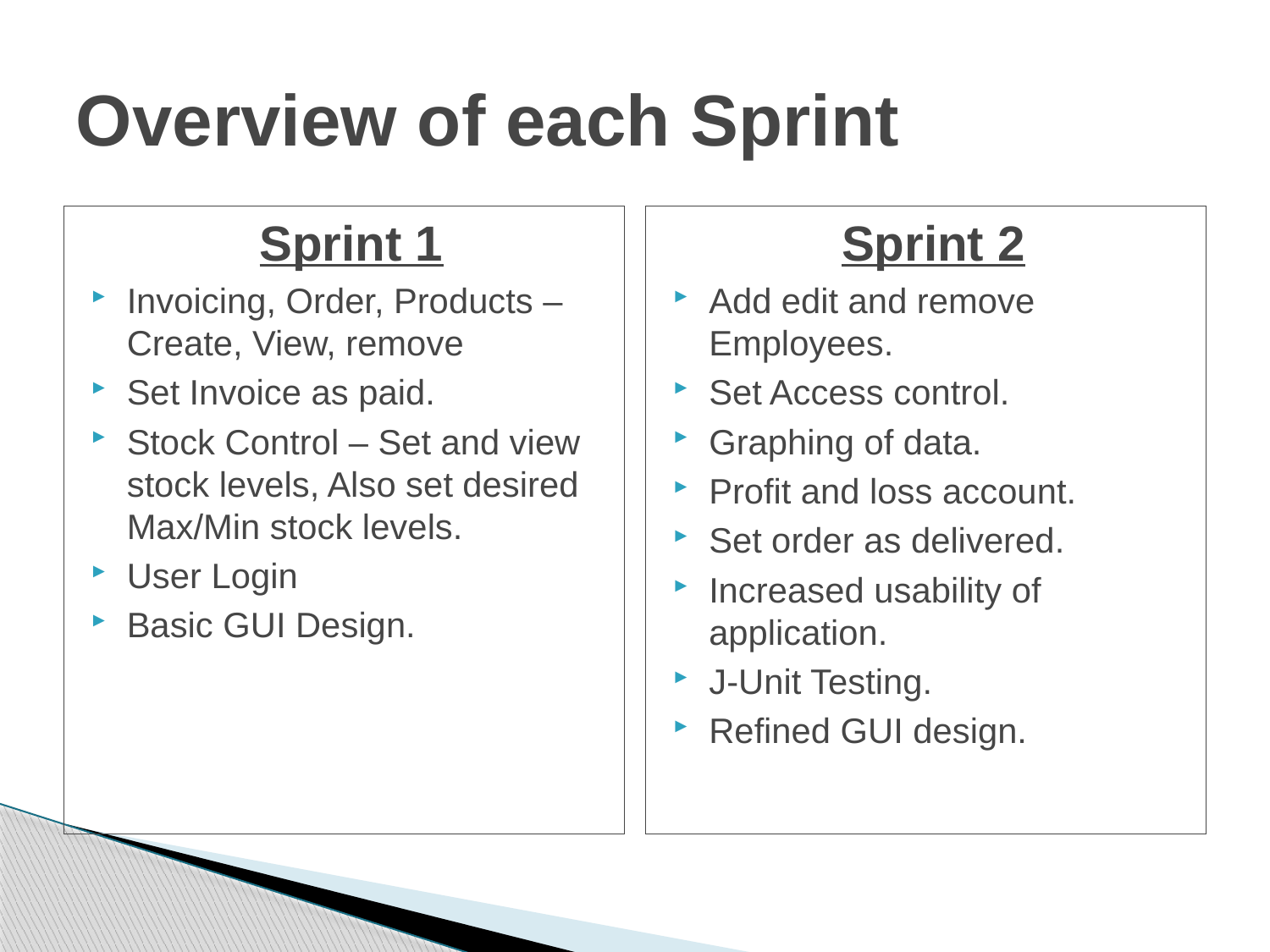

# Overview of each Sprint
Sprint 1
Invoicing, Order, Products – Create, View, remove
Set Invoice as paid.
Stock Control – Set and view stock levels, Also set desired Max/Min stock levels.
User Login
Basic GUI Design.

Sprint 2
Add edit and remove Employees.
Set Access control.
Graphing of data.
Profit and loss account.
Set order as delivered.
Increased usability of application.
J-Unit Testing.
Refined GUI design.